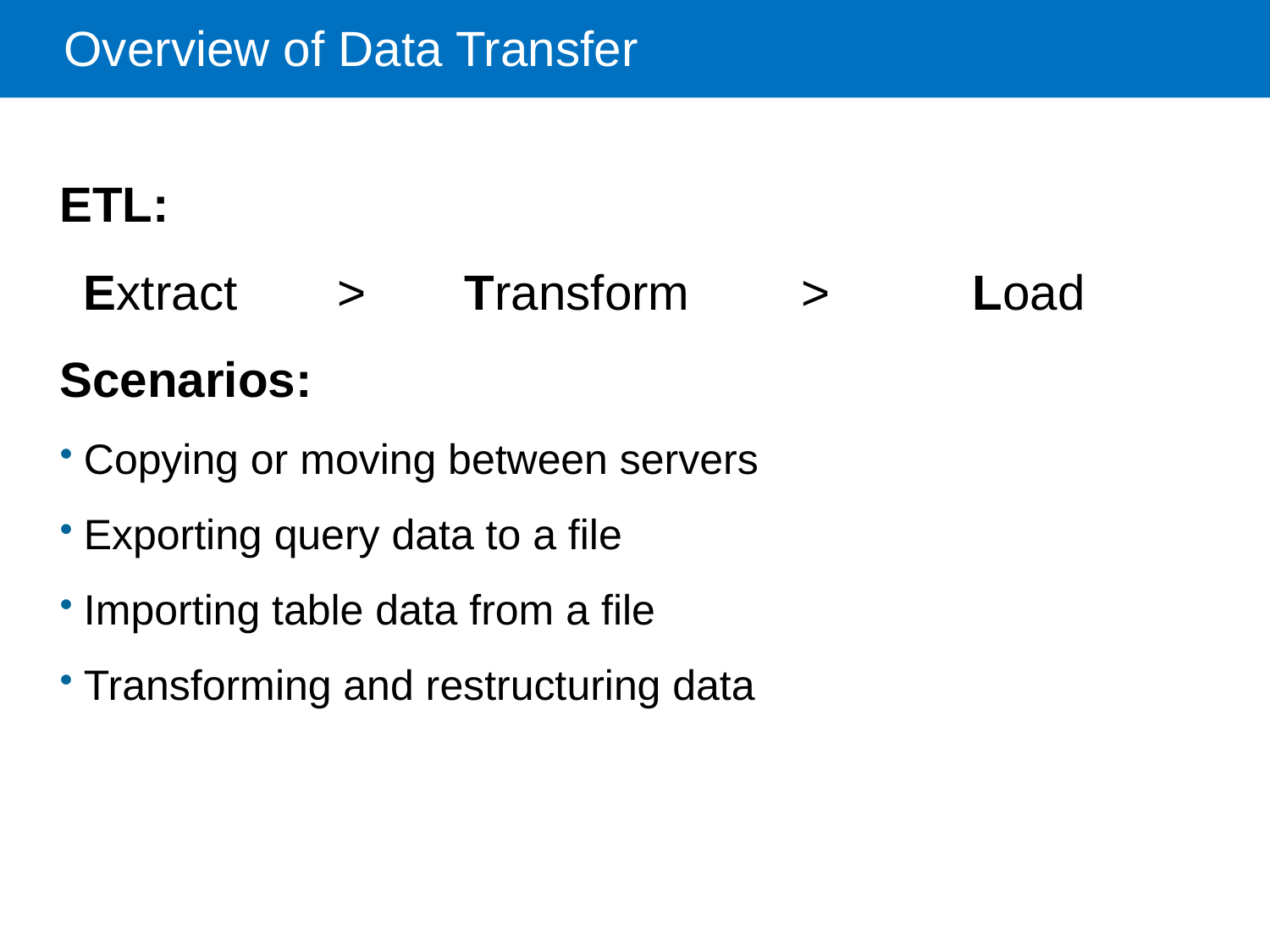

# Overview of Data Transfer
ETL:
	Extract 	>	Transform 	      >		Load
Scenarios:
Copying or moving between servers
Exporting query data to a file
Importing table data from a file
Transforming and restructuring data